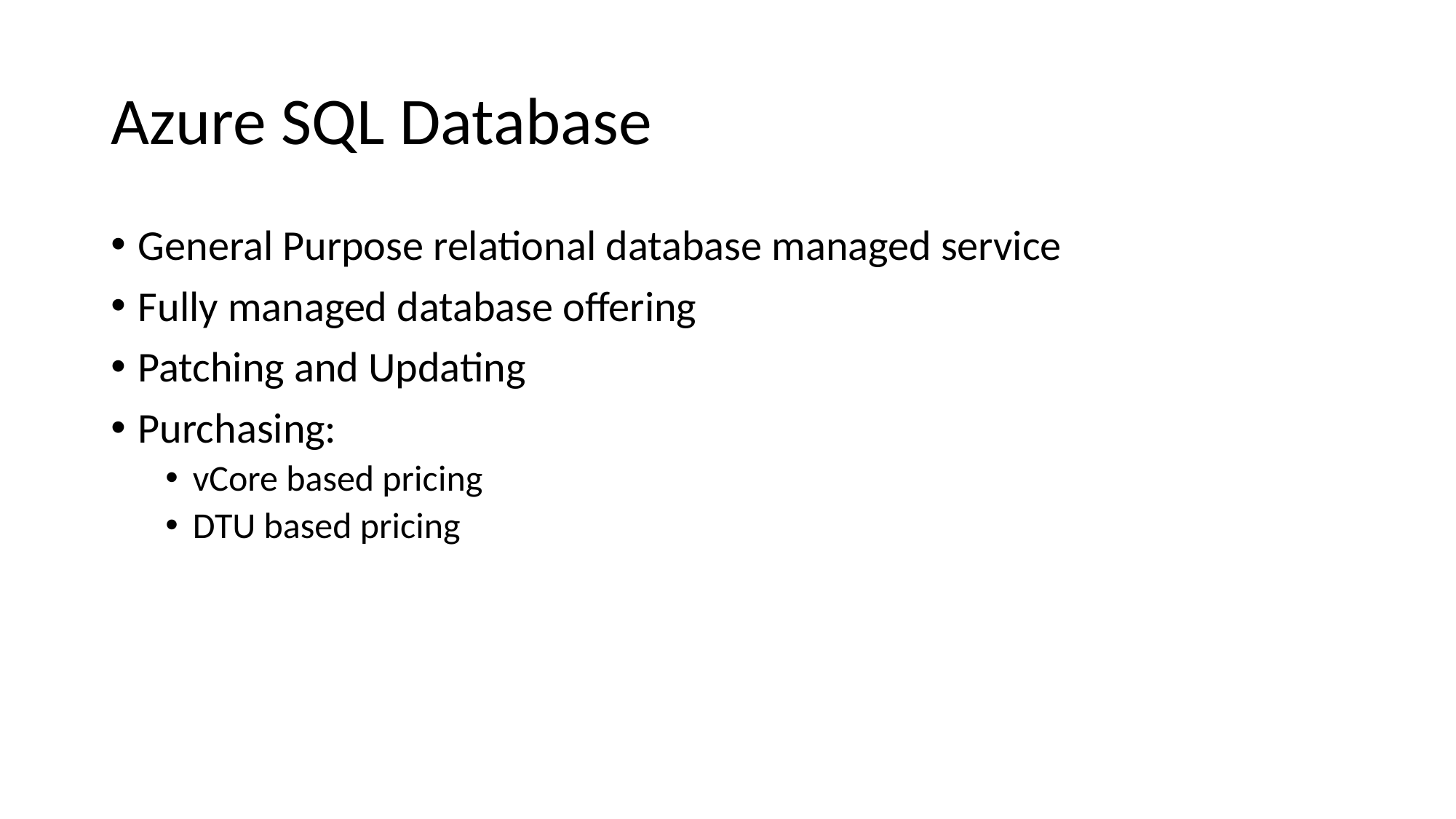

# Azure SQL Database
General Purpose relational database managed service
Fully managed database offering
Patching and Updating
Purchasing:
vCore based pricing
DTU based pricing